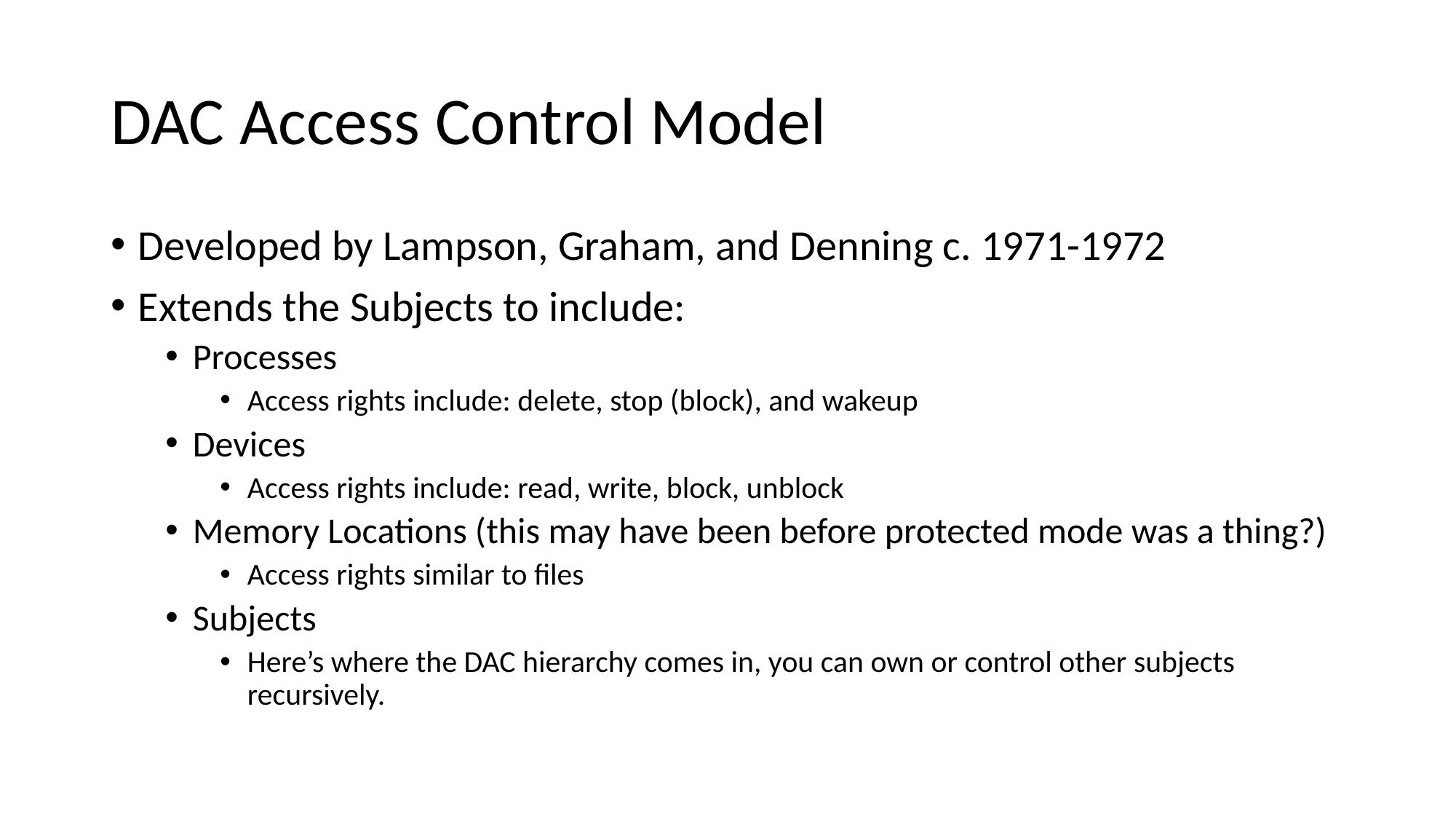

# DAC Access Control Model
Developed by Lampson, Graham, and Denning c. 1971-1972
Extends the Subjects to include:
Processes
Access rights include: delete, stop (block), and wakeup
Devices
Access rights include: read, write, block, unblock
Memory Locations (this may have been before protected mode was a thing?)
Access rights similar to files
Subjects
Here’s where the DAC hierarchy comes in, you can own or control other subjects recursively.